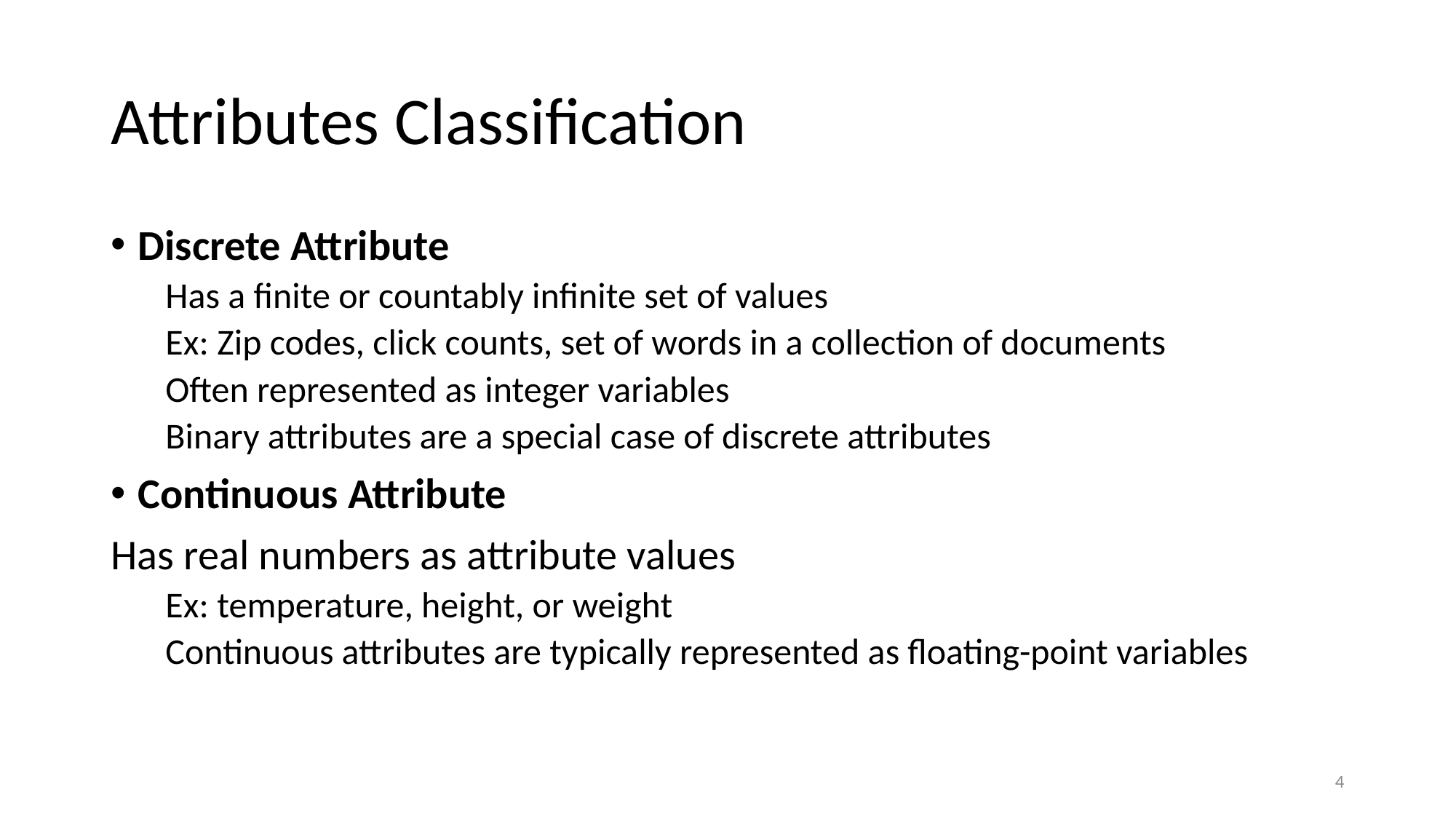

# Attributes Classification
Discrete Attribute
Has a finite or countably infinite set of values
Ex: Zip codes, click counts, set of words in a collection of documents
Often represented as integer variables
Binary attributes are a special case of discrete attributes
Continuous Attribute
Has real numbers as attribute values
Ex: temperature, height, or weight
Continuous attributes are typically represented as floating-point variables

4